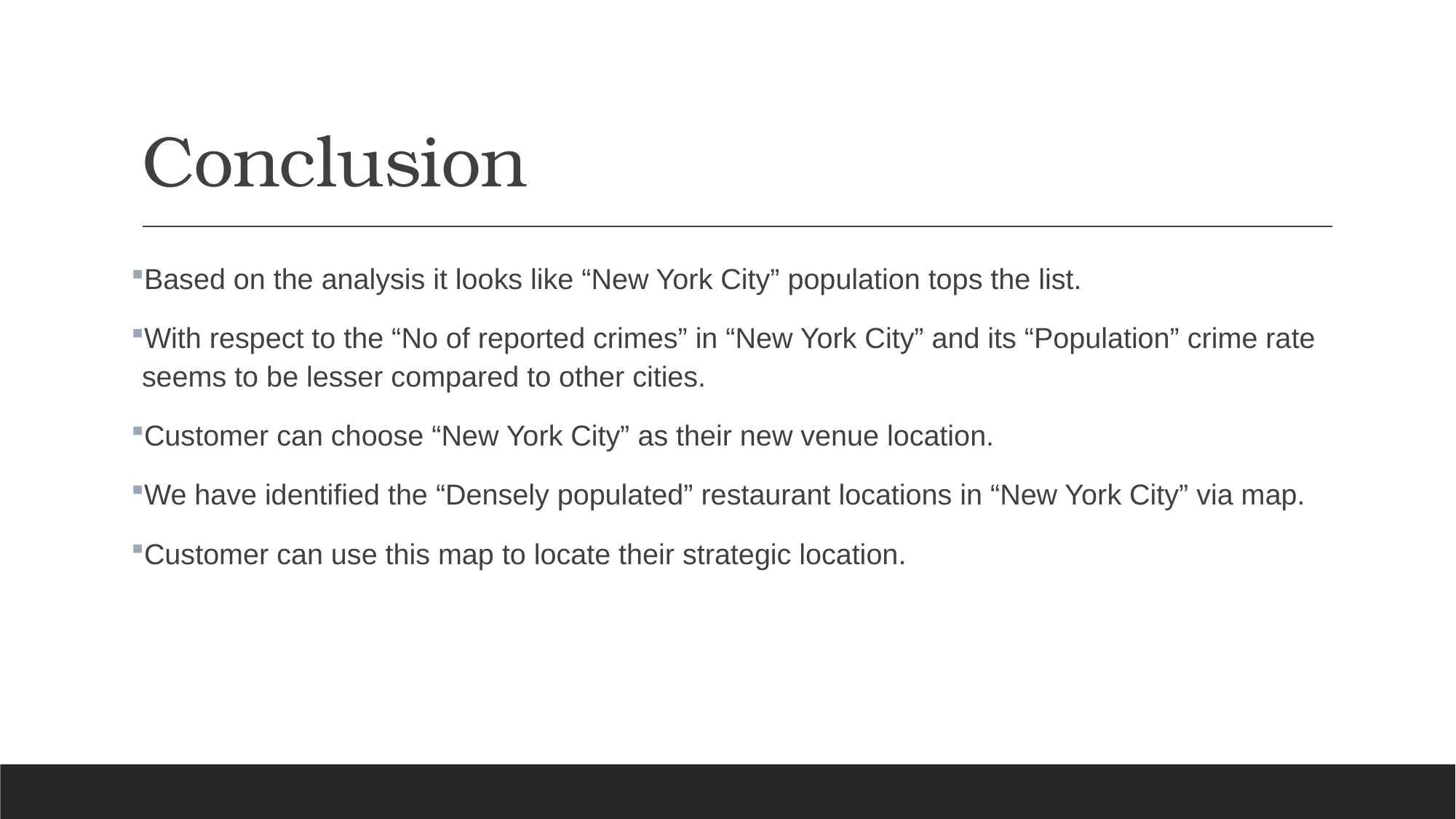

# Conclusion
Based on the analysis it looks like “New York City” population tops the list.
With respect to the “No of reported crimes” in “New York City” and its “Population” crime rate seems to be lesser compared to other cities.
Customer can choose “New York City” as their new venue location.
We have identified the “Densely populated” restaurant locations in “New York City” via map.
Customer can use this map to locate their strategic location.